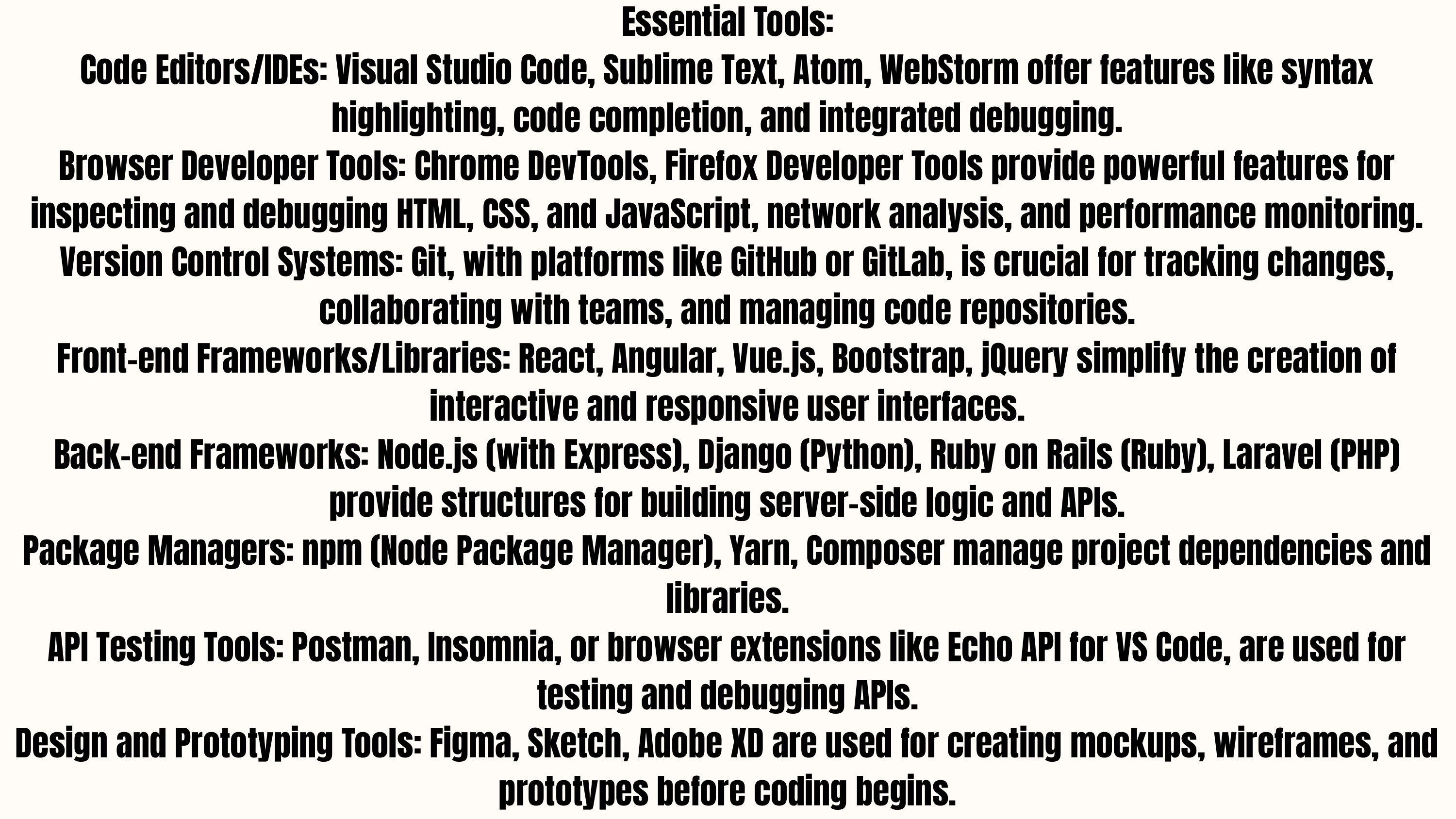

Essential Tools:
Code Editors/IDEs: Visual Studio Code, Sublime Text, Atom, WebStorm offer features like syntax highlighting, code completion, and integrated debugging.
Browser Developer Tools: Chrome DevTools, Firefox Developer Tools provide powerful features for inspecting and debugging HTML, CSS, and JavaScript, network analysis, and performance monitoring.
Version Control Systems: Git, with platforms like GitHub or GitLab, is crucial for tracking changes, collaborating with teams, and managing code repositories.
Front-end Frameworks/Libraries: React, Angular, Vue.js, Bootstrap, jQuery simplify the creation of interactive and responsive user interfaces.
Back-end Frameworks: Node.js (with Express), Django (Python), Ruby on Rails (Ruby), Laravel (PHP) provide structures for building server-side logic and APIs.
Package Managers: npm (Node Package Manager), Yarn, Composer manage project dependencies and libraries.
API Testing Tools: Postman, Insomnia, or browser extensions like Echo API for VS Code, are used for testing and debugging APIs.
Design and Prototyping Tools: Figma, Sketch, Adobe XD are used for creating mockups, wireframes, and prototypes before coding begins.